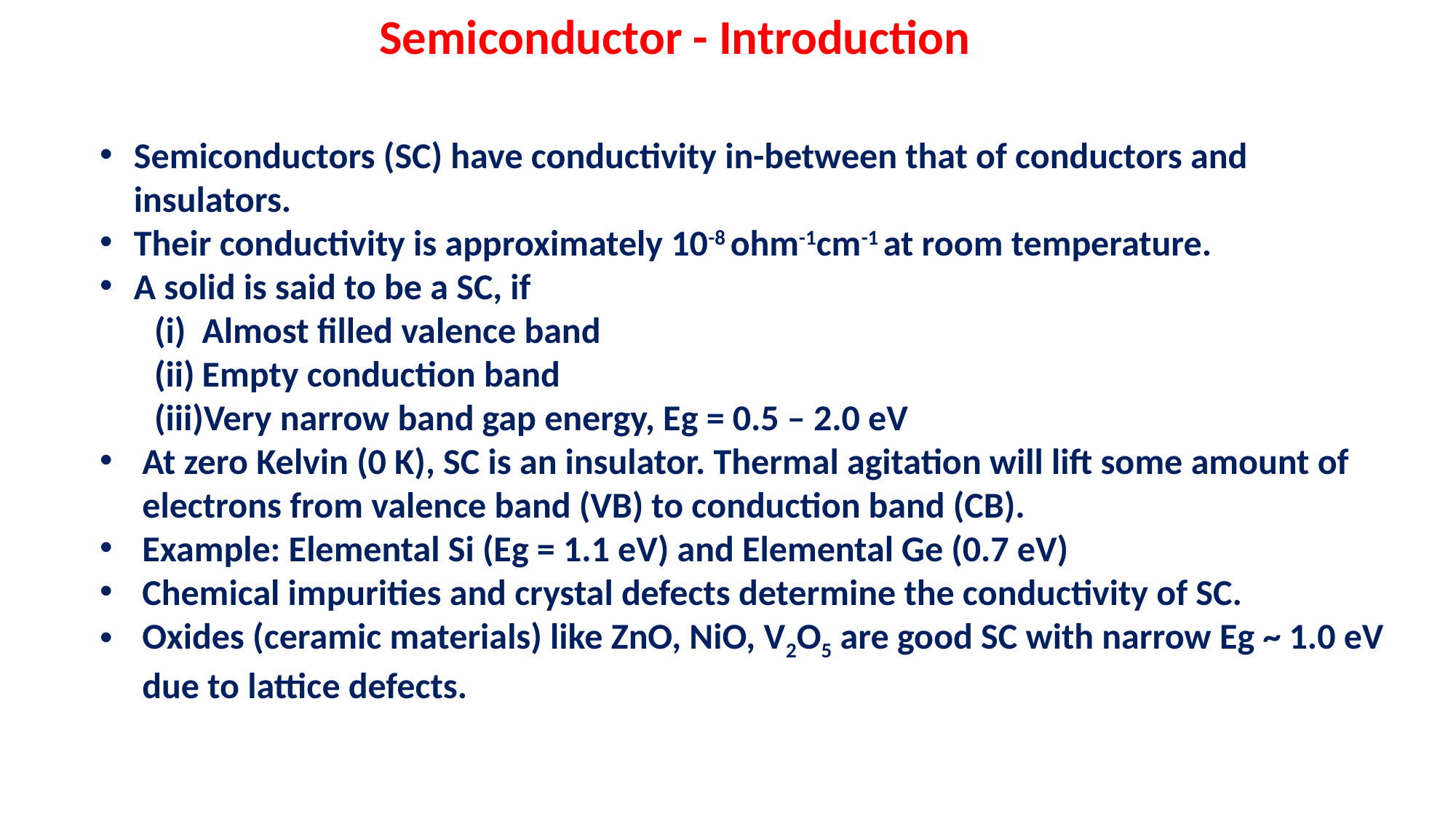

Semiconductor - Introduction
Semiconductors (SC) have conductivity in-between that of conductors and insulators.
Their conductivity is approximately 10-8 ohm-1cm-1 at room temperature.
A solid is said to be a SC, if
Almost filled valence band
Empty conduction band
Very narrow band gap energy, Eg = 0.5 – 2.0 eV
At zero Kelvin (0 K), SC is an insulator. Thermal agitation will lift some amount of electrons from valence band (VB) to conduction band (CB).
Example: Elemental Si (Eg = 1.1 eV) and Elemental Ge (0.7 eV)
Chemical impurities and crystal defects determine the conductivity of SC.
Oxides (ceramic materials) like ZnO, NiO, V2O5 are good SC with narrow Eg ~ 1.0 eV due to lattice defects.